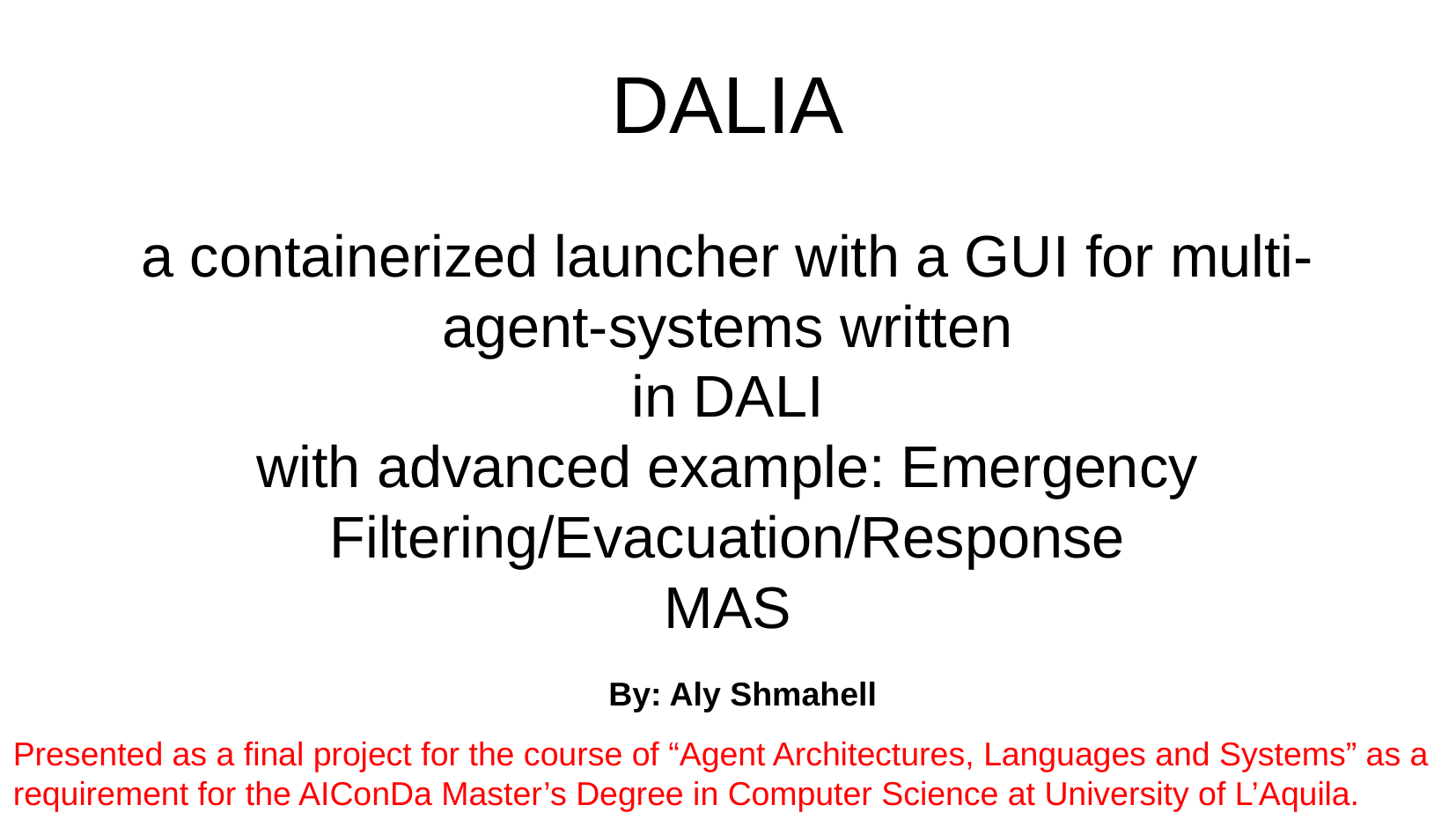

# DALIA
a containerized launcher with a GUI for multi-agent-systems written
in DALI
with advanced example: Emergency Filtering/Evacuation/Response
MAS
By: Aly Shmahell
Presented as a final project for the course of “Agent Architectures, Languages and Systems” as a requirement for the AIConDa Master’s Degree in Computer Science at University of L’Aquila.